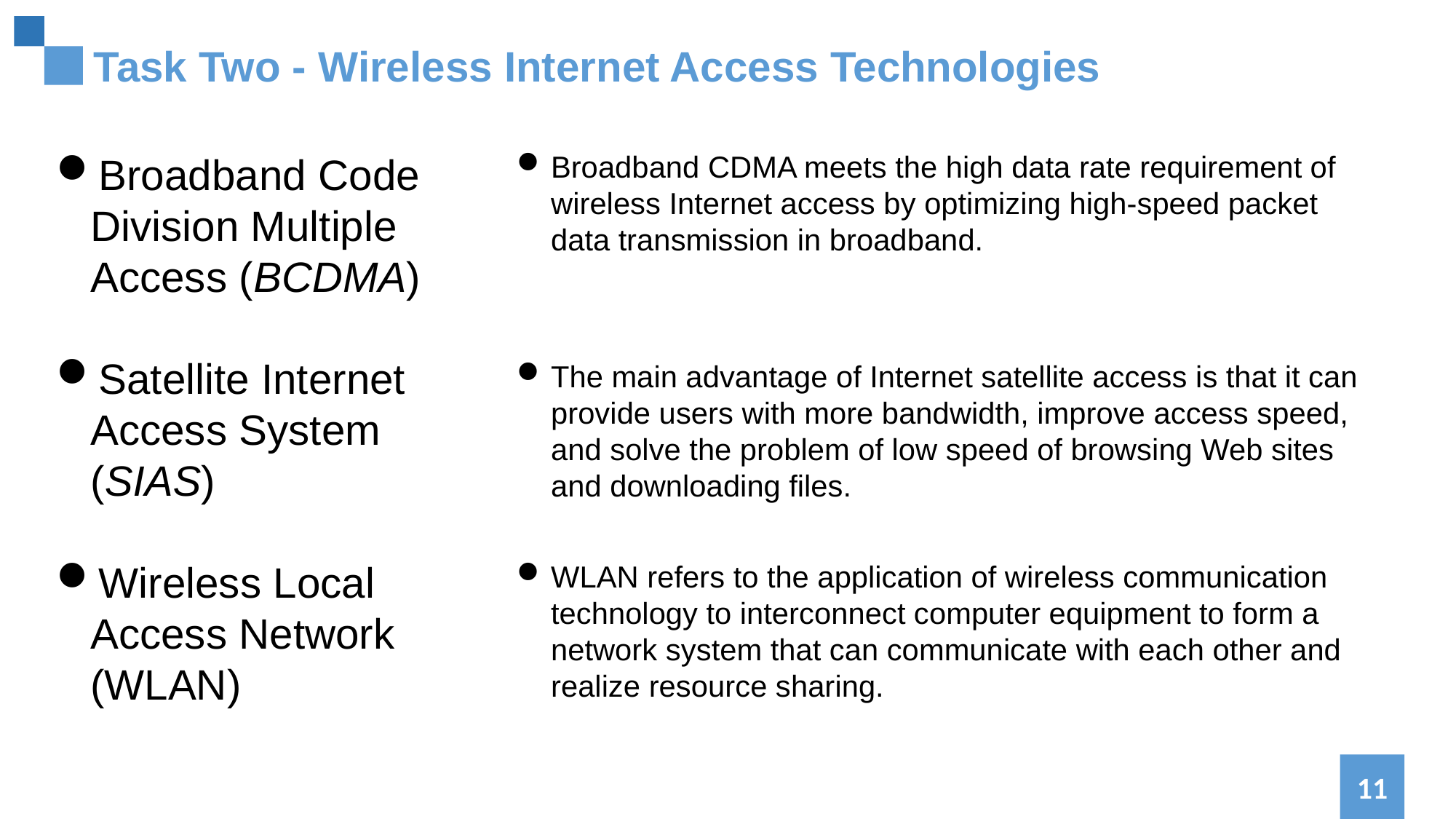

Task Two - Wireless Internet Access Technologies
Broadband Code Division Multiple Access (BCDMA)

Satellite Internet Access System (SIAS)

Wireless Local Access Network (WLAN)
Broadband CDMA meets the high data rate requirement of wireless Internet access by optimizing high-speed packet data transmission in broadband.

The main advantage of Internet satellite access is that it can provide users with more bandwidth, improve access speed, and solve the problem of low speed of browsing Web sites and downloading files.

WLAN refers to the application of wireless communication technology to interconnect computer equipment to form a network system that can communicate with each other and realize resource sharing.
11
11